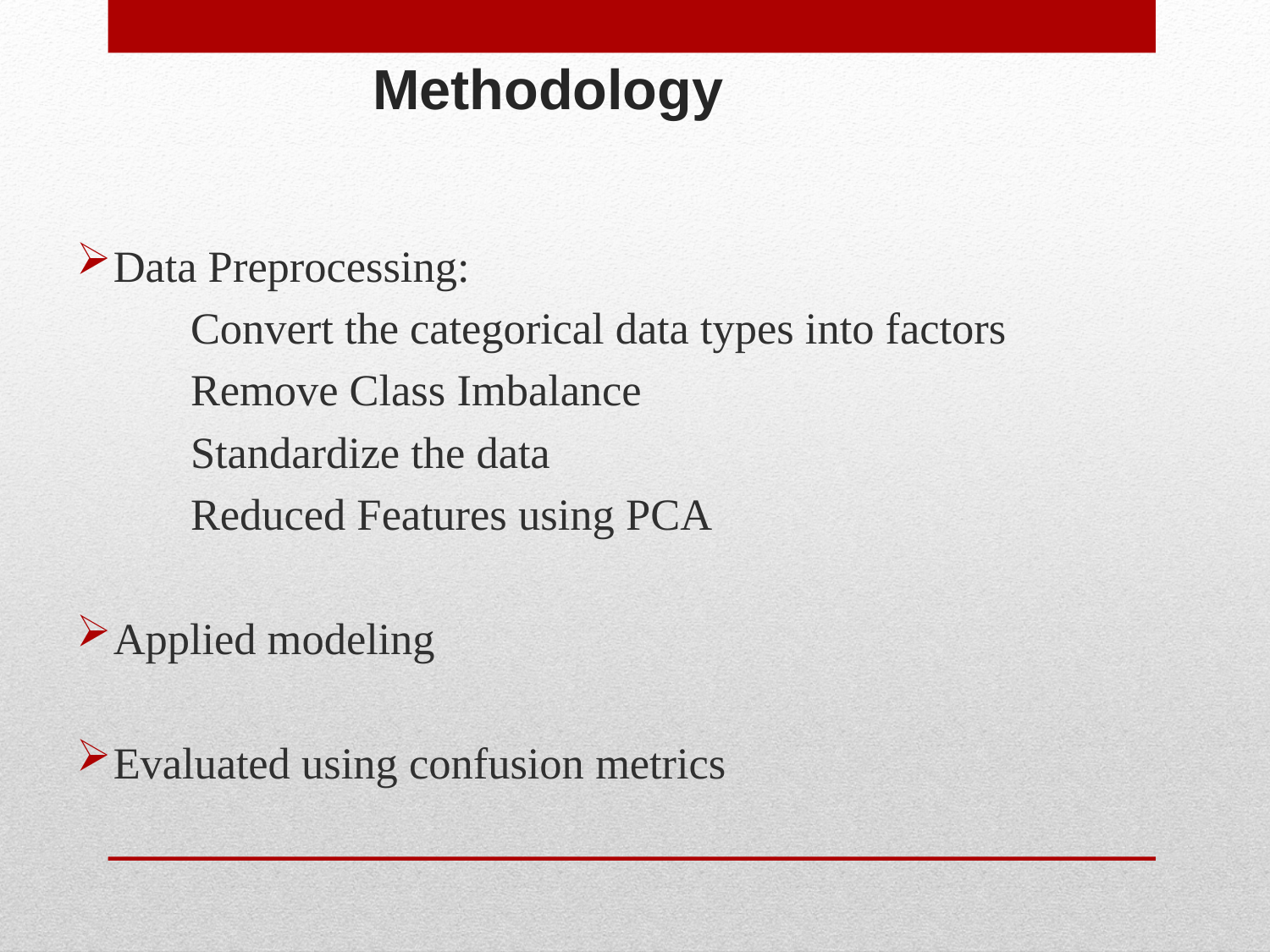

# Methodology

Data Preprocessing:
	Convert the categorical data types into factors
 	Remove Class Imbalance
	Standardize the data
	Reduced Features using PCA

Applied modeling

Evaluated using confusion metrics